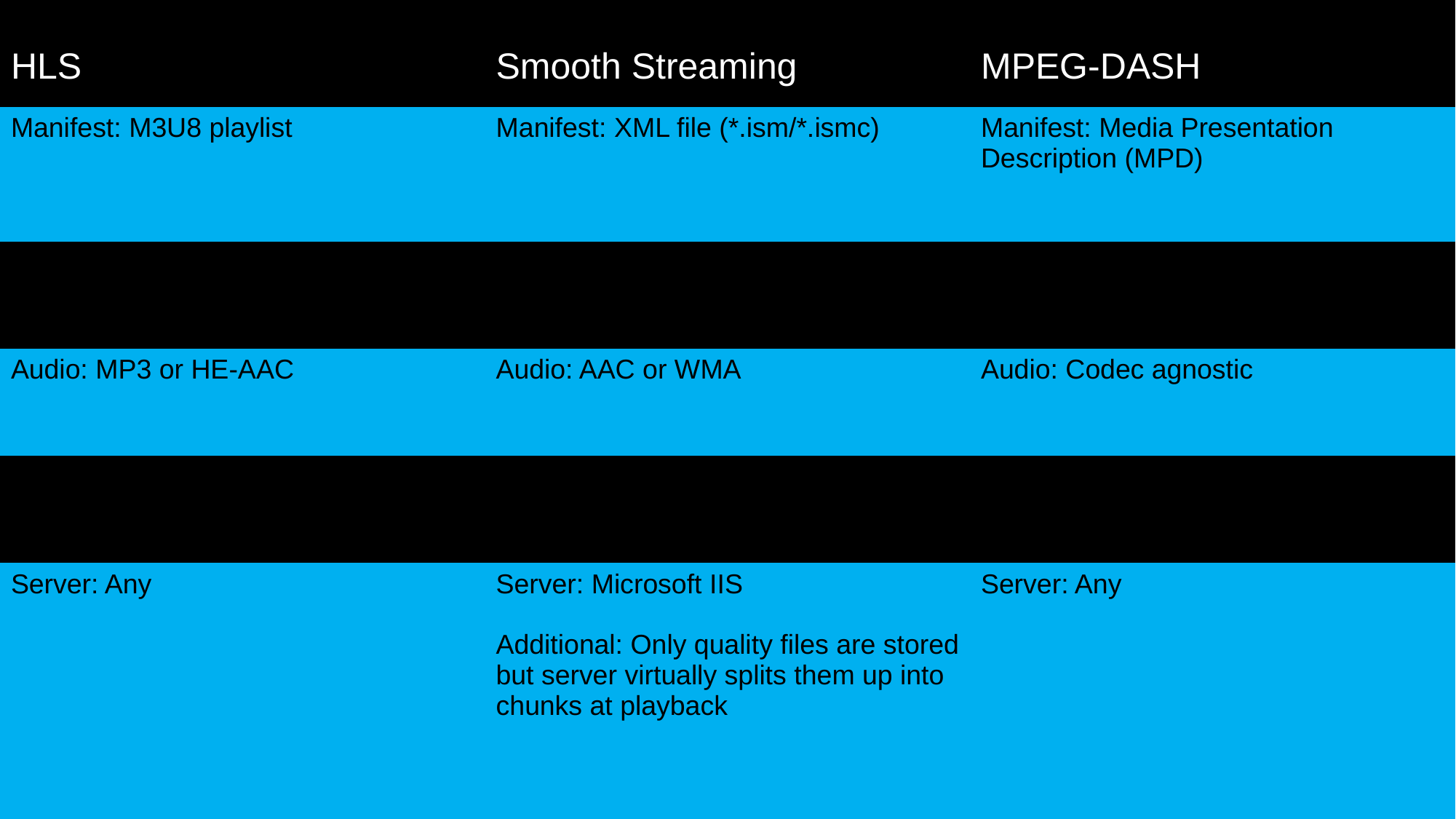

| HLS | Smooth Streaming | MPEG-DASH |
| --- | --- | --- |
| Manifest: M3U8 playlist | Manifest: XML file (\*.ism/\*.ismc) | Manifest: Media Presentation Description (MPD) |
| Video: H264 | Video: VC-1 or H.264 | Video: Codec agnostic |
| Audio: MP3 or HE-AAC | Audio: AAC or WMA | Audio: Codec agnostic |
| Container: MPEG-2 | Container: MP4 (\*.ismv/\*.isma) | Container: MP4 or MPEG-2 |
| Server: Any | Server: Microsoft IIS Additional: Only quality files are stored but server virtually splits them up into chunks at playback | Server: Any |